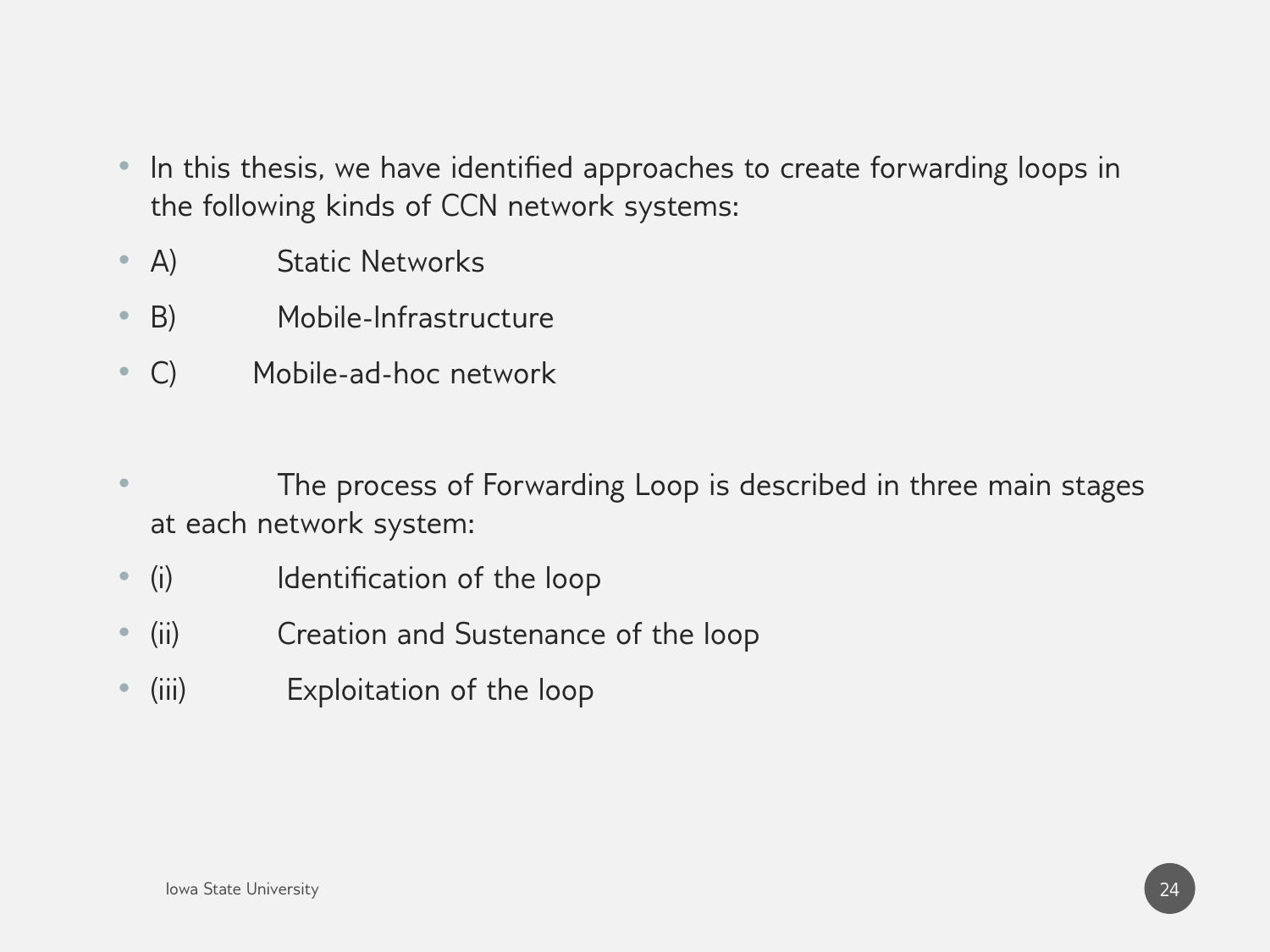

In this thesis, we have identified approaches to create forwarding loops in the following kinds of CCN network systems:
A)	Static Networks
B)	Mobile-Infrastructure
C)        Mobile-ad-hoc network

	The process of Forwarding Loop is described in three main stages at each network system:
(i)	Identification of the loop
(ii)	Creation and Sustenance of the loop
(iii)	 Exploitation of the loop

24
Iowa State University